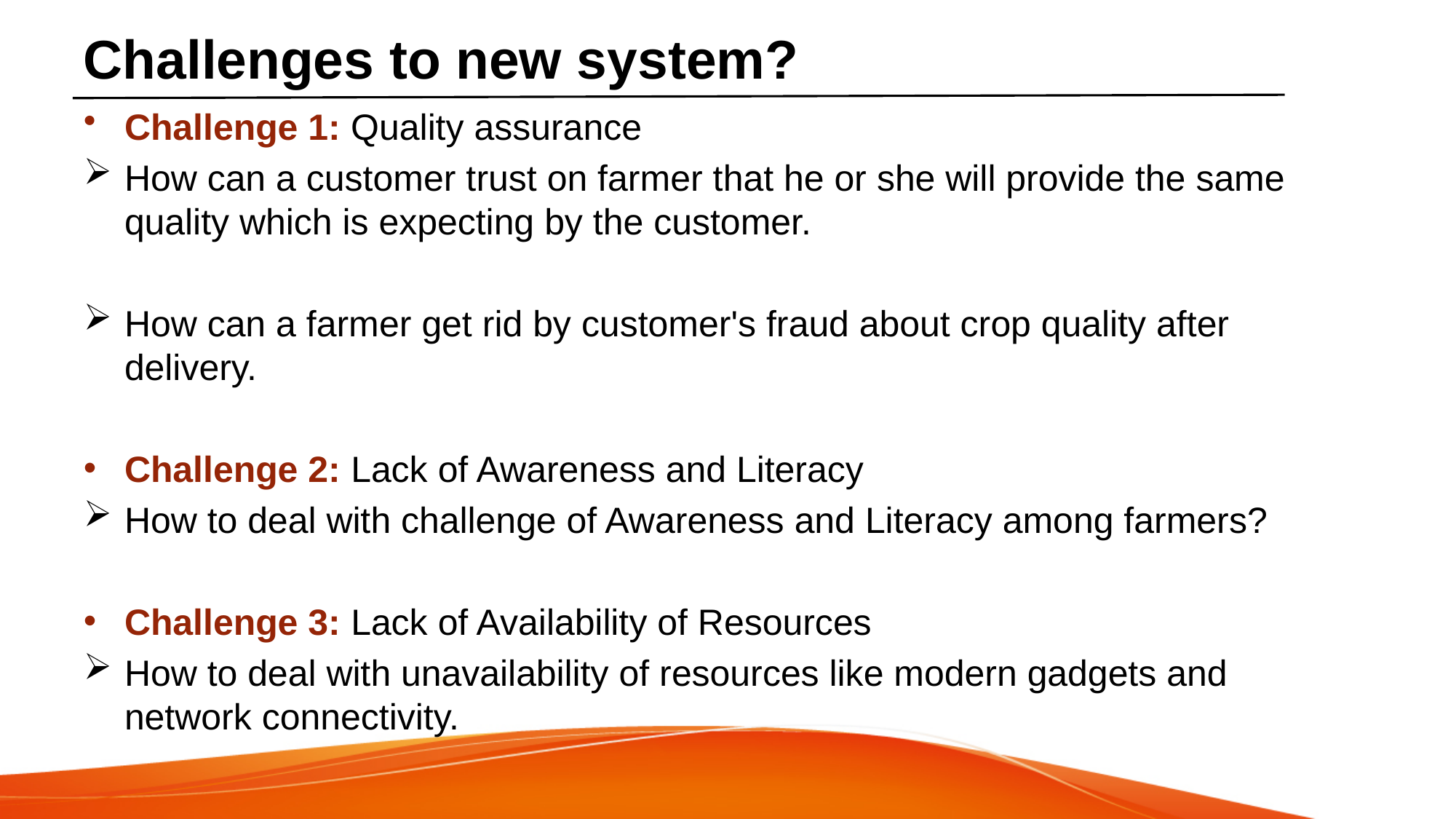

# Challenges to new system?
Challenge 1: Quality assurance
How can a customer trust on farmer that he or she will provide the same quality which is expecting by the customer.

How can a farmer get rid by customer's fraud about crop quality after delivery.

Challenge 2: Lack of Awareness and Literacy
How to deal with challenge of Awareness and Literacy among farmers?

Challenge 3: Lack of Availability of Resources
How to deal with unavailability of resources like modern gadgets and network connectivity.